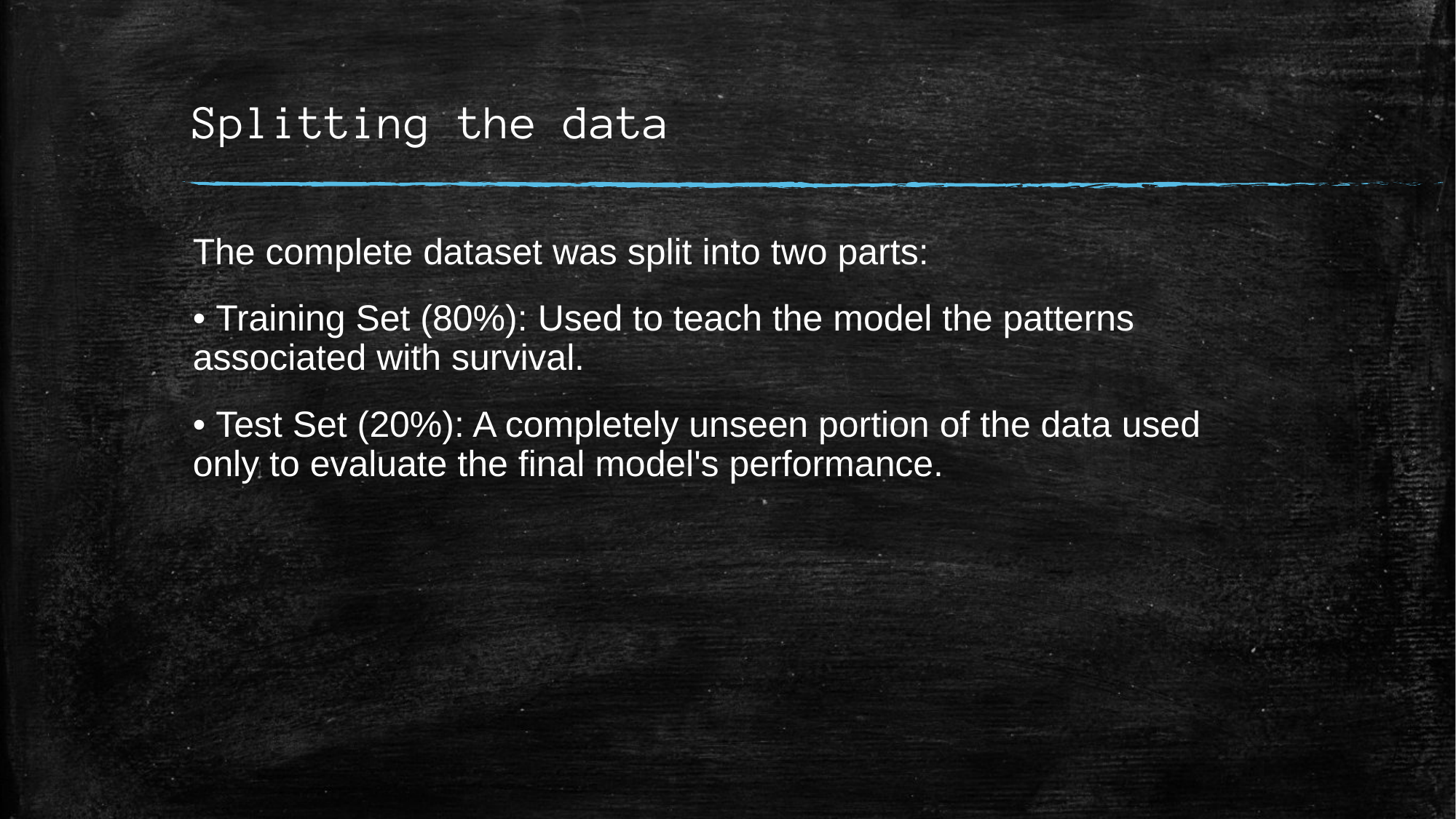

# Splitting the data
The complete dataset was split into two parts:
• Training Set (80%): Used to teach the model the patterns associated with survival.
• Test Set (20%): A completely unseen portion of the data used only to evaluate the final model's performance.